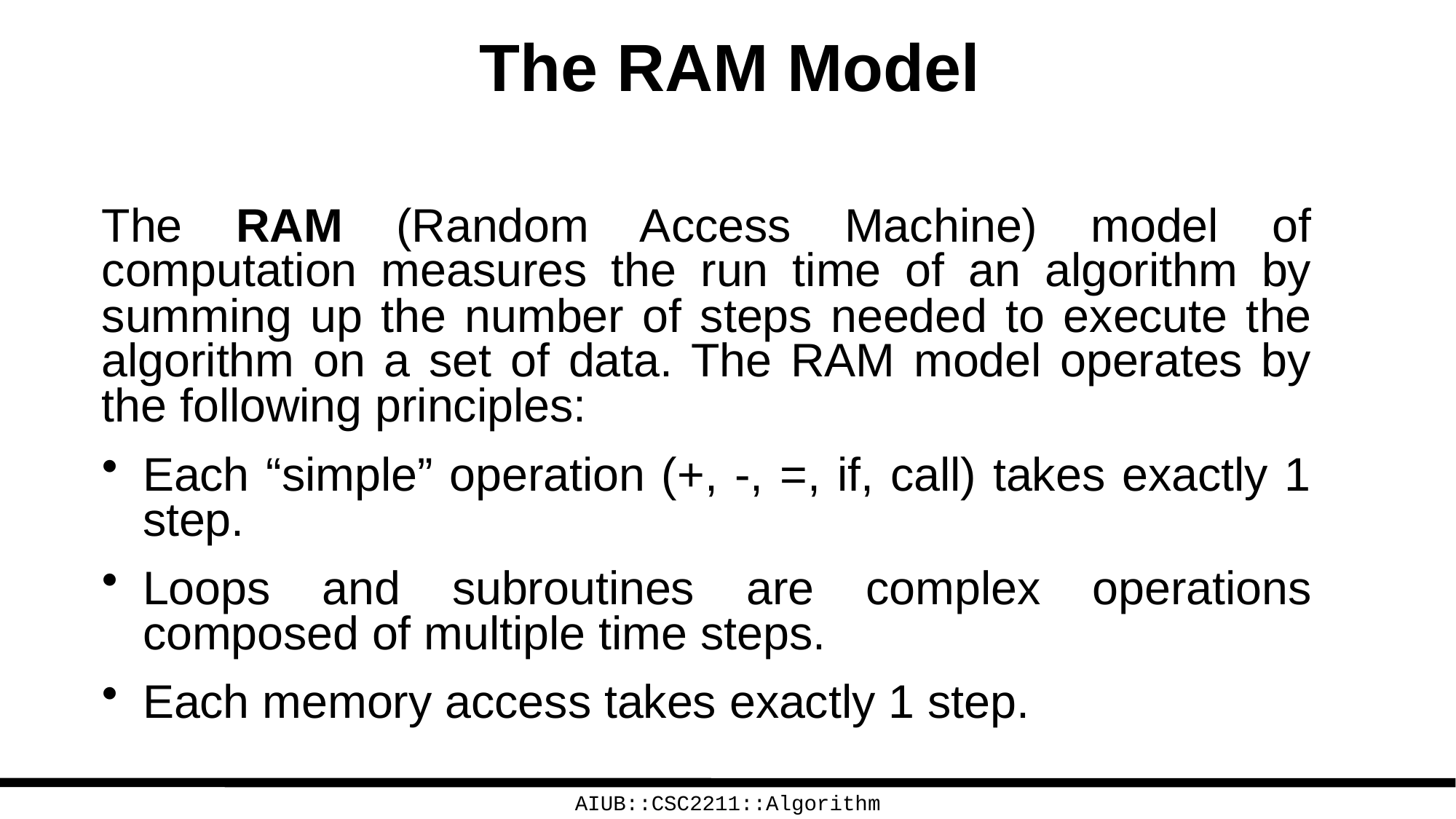

# The RAM Model
The RAM (Random Access Machine) model of computation measures the run time of an algorithm by summing up the number of steps needed to execute the algorithm on a set of data. The RAM model operates by the following principles:
Each “simple” operation (+, -, =, if, call) takes exactly 1 step.
Loops and subroutines are complex operations composed of multiple time steps.
Each memory access takes exactly 1 step.

AIUB::CSC2211::Algorithm